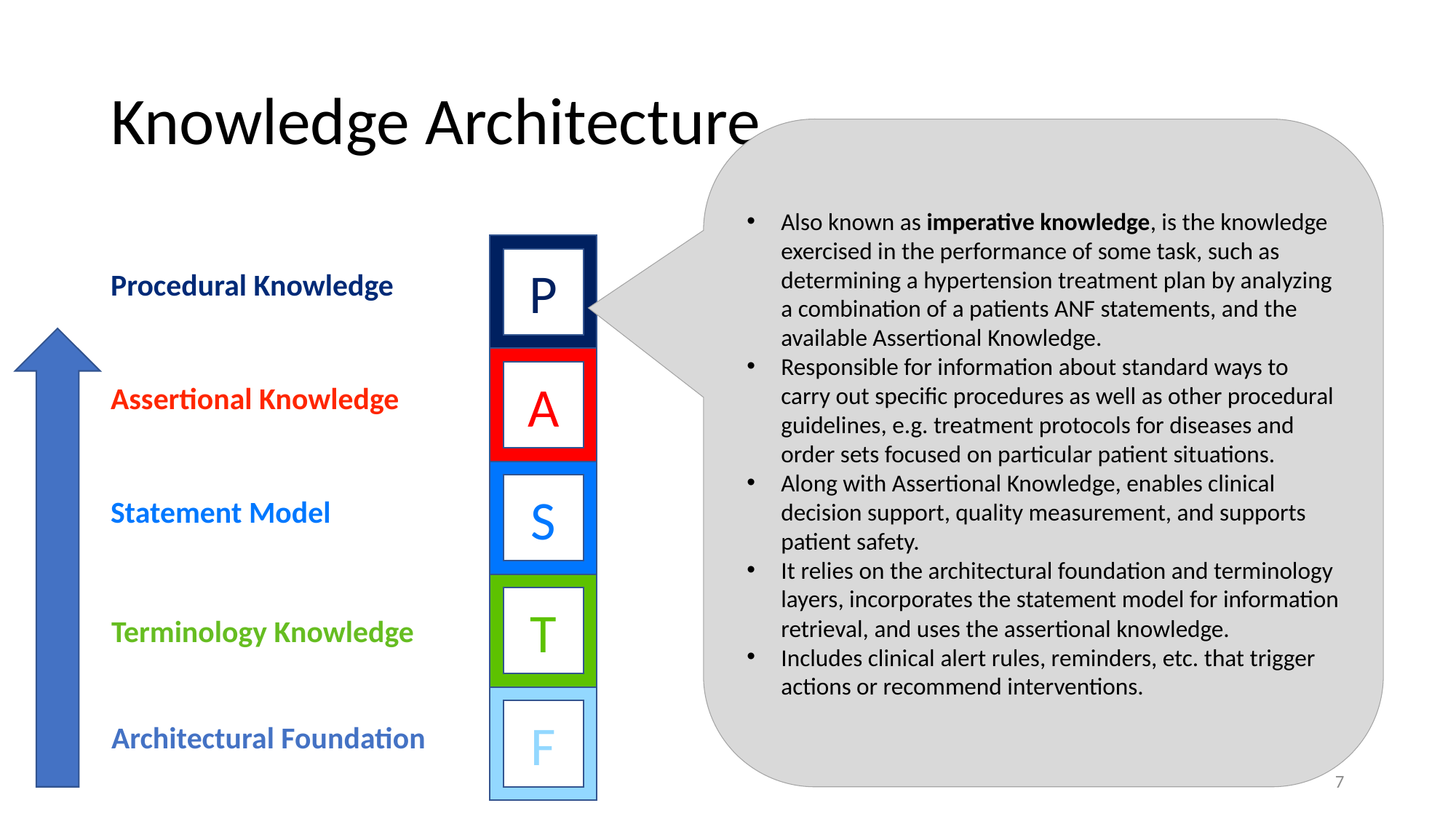

# Knowledge Architecture
Also known as imperative knowledge, is the knowledge exercised in the performance of some task, such as determining a hypertension treatment plan by analyzing a combination of a patients ANF statements, and the available Assertional Knowledge.
Responsible for information about standard ways to carry out specific procedures as well as other procedural guidelines, e.g. treatment protocols for diseases and order sets focused on particular patient situations.
Along with Assertional Knowledge, enables clinical decision support, quality measurement, and supports patient safety.
It relies on the architectural foundation and terminology layers, incorporates the statement model for information retrieval, and uses the assertional knowledge.
Includes clinical alert rules, reminders, etc. that trigger actions or recommend interventions.
P
A
S
T
F
Procedural Knowledge
Assertional Knowledge
Statement Model
Terminology Knowledge
Architectural Foundation

7